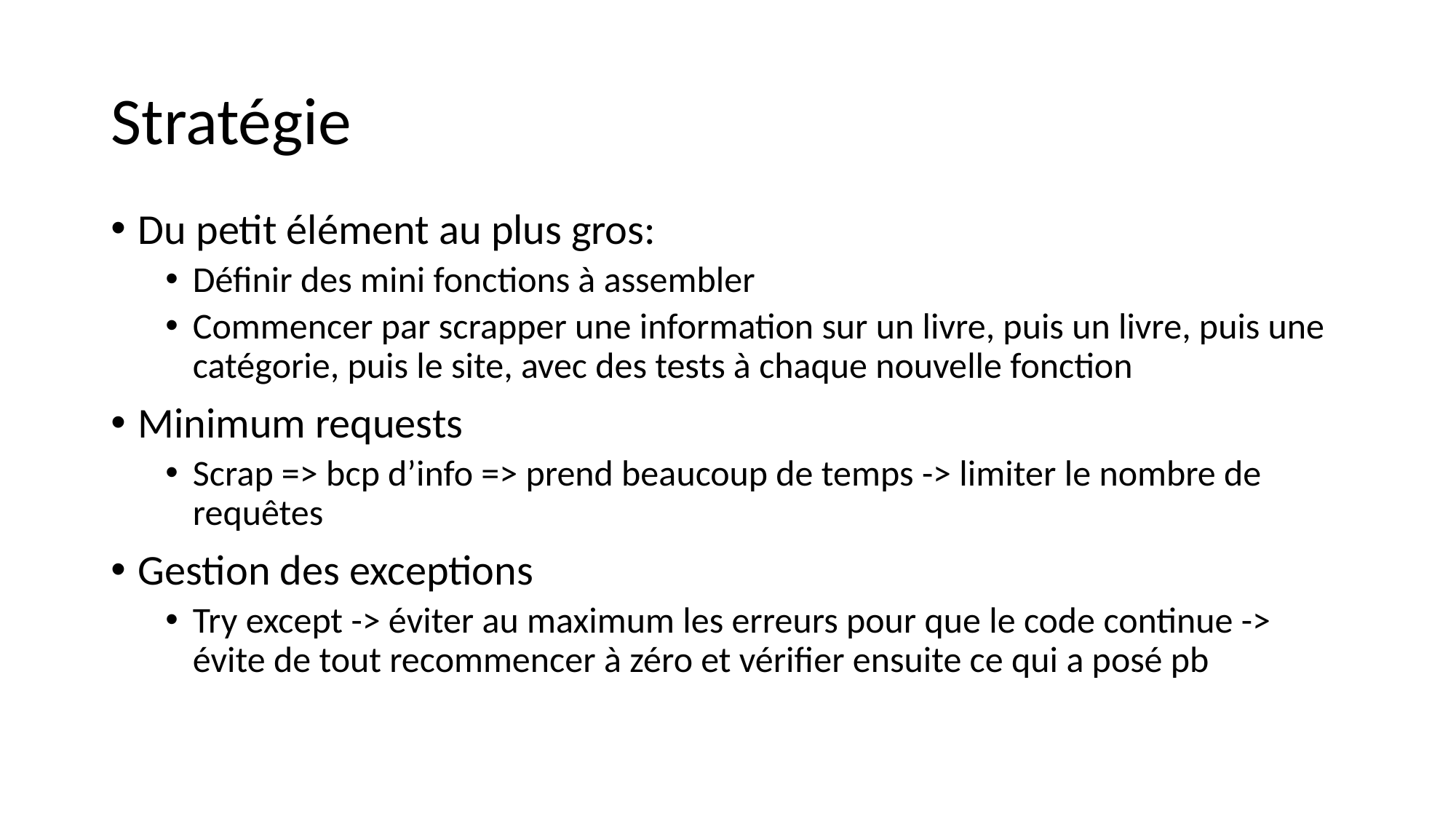

# Stratégie
Du petit élément au plus gros:
Définir des mini fonctions à assembler
Commencer par scrapper une information sur un livre, puis un livre, puis une catégorie, puis le site, avec des tests à chaque nouvelle fonction
Minimum requests
Scrap => bcp d’info => prend beaucoup de temps -> limiter le nombre de requêtes
Gestion des exceptions
Try except -> éviter au maximum les erreurs pour que le code continue -> évite de tout recommencer à zéro et vérifier ensuite ce qui a posé pb